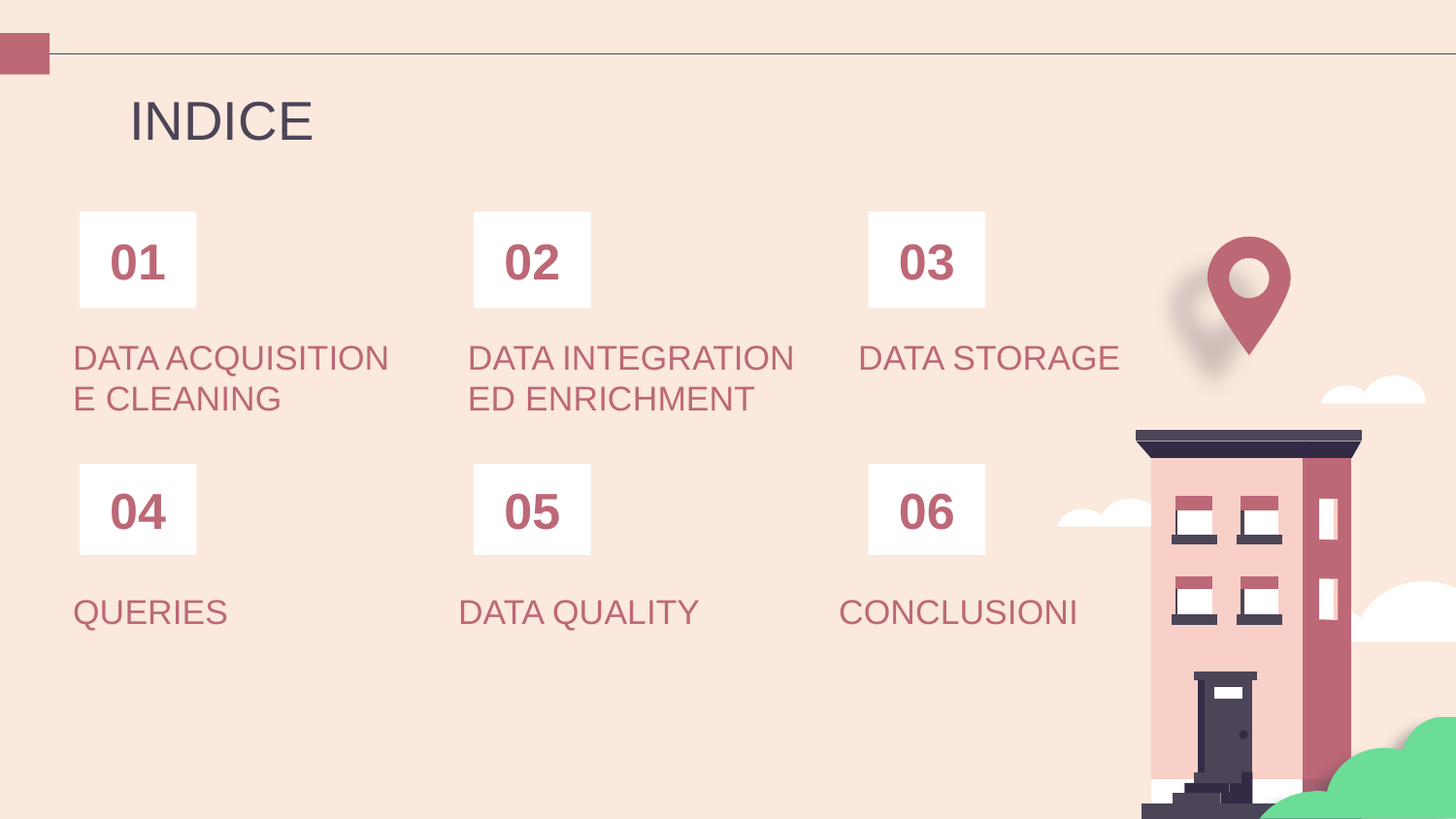

# INDICE
01
02
03

DATA STORAGE
DATA INTEGRATION ED ENRICHMENT
DATA ACQUISITION E CLEANING
04
05
06
DATA QUALITY
QUERIES
CONCLUSIONI